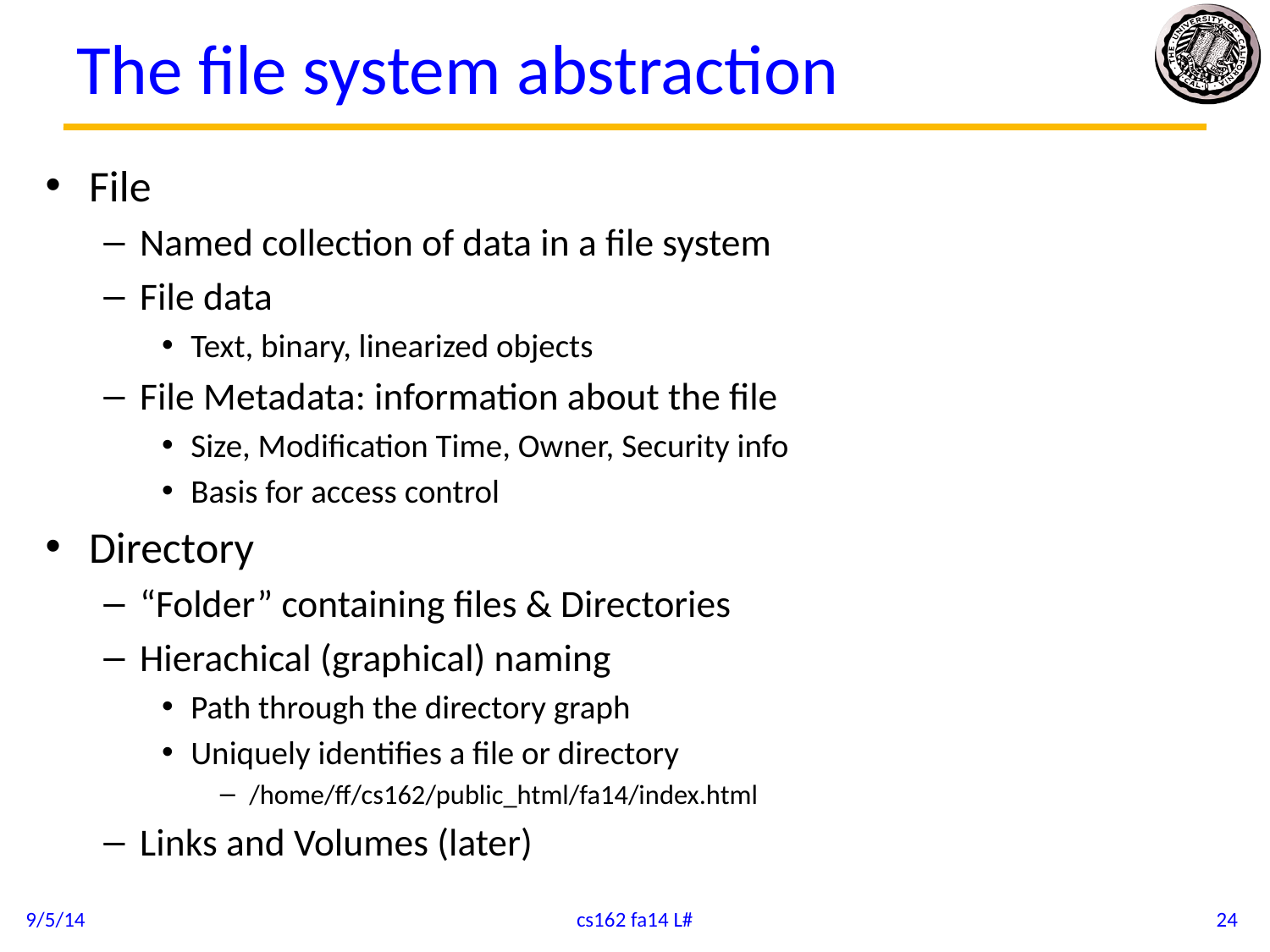

# The file system abstraction
File
Named collection of data in a file system
File data
Text, binary, linearized objects
File Metadata: information about the file
Size, Modification Time, Owner, Security info
Basis for access control
Directory
“Folder” containing files & Directories
Hierachical (graphical) naming
Path through the directory graph
Uniquely identifies a file or directory
/home/ff/cs162/public_html/fa14/index.html
Links and Volumes (later)

9/5/14
cs162 fa14 L#
24